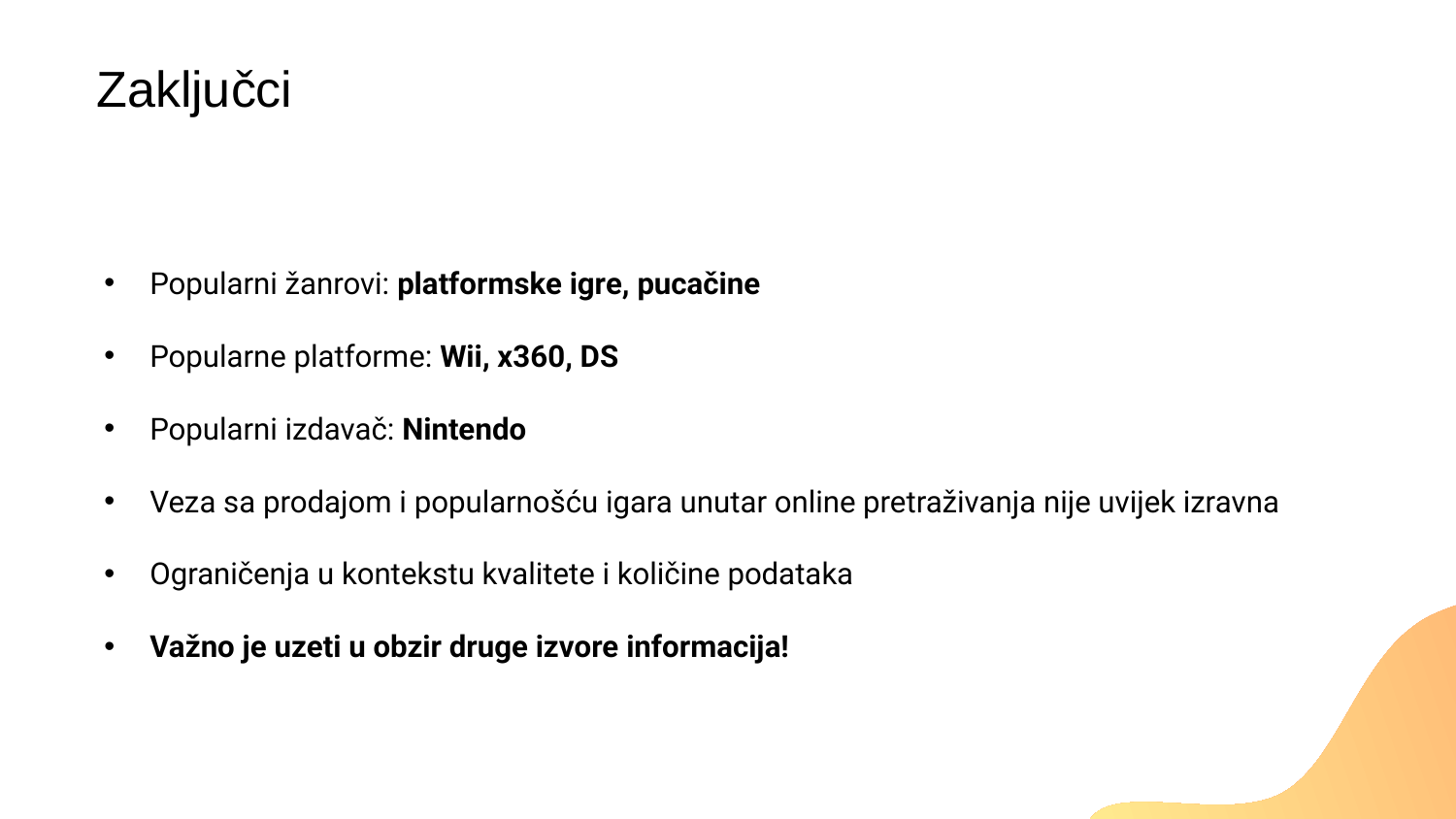

# Zaključci
Popularni žanrovi: platformske igre, pucačine
Popularne platforme: Wii, x360, DS
Popularni izdavač: Nintendo
Veza sa prodajom i popularnošću igara unutar online pretraživanja nije uvijek izravna
Ograničenja u kontekstu kvalitete i količine podataka
Važno je uzeti u obzir druge izvore informacija!